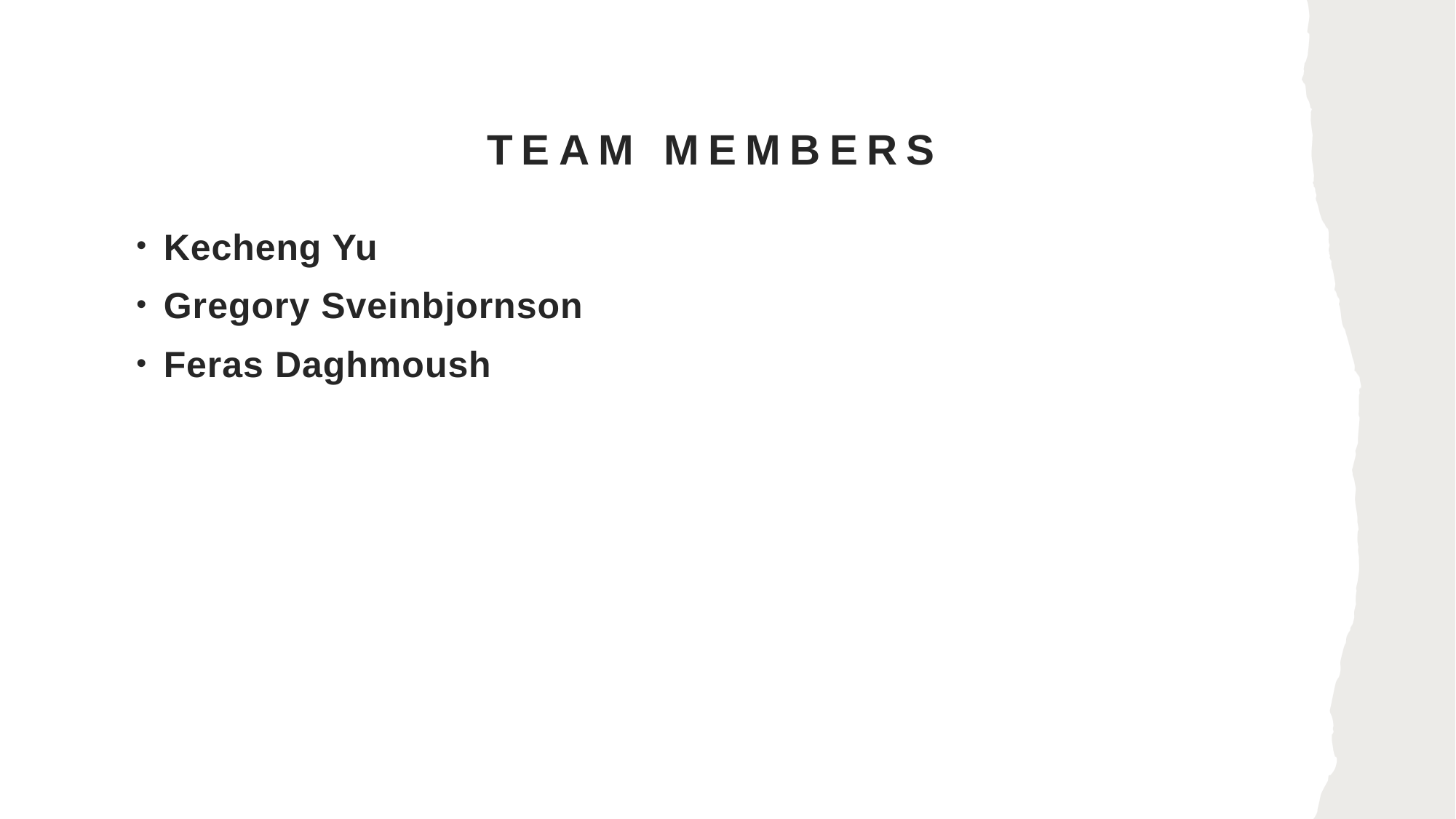

# Team members
Kecheng Yu
Gregory Sveinbjornson
Feras Daghmoush